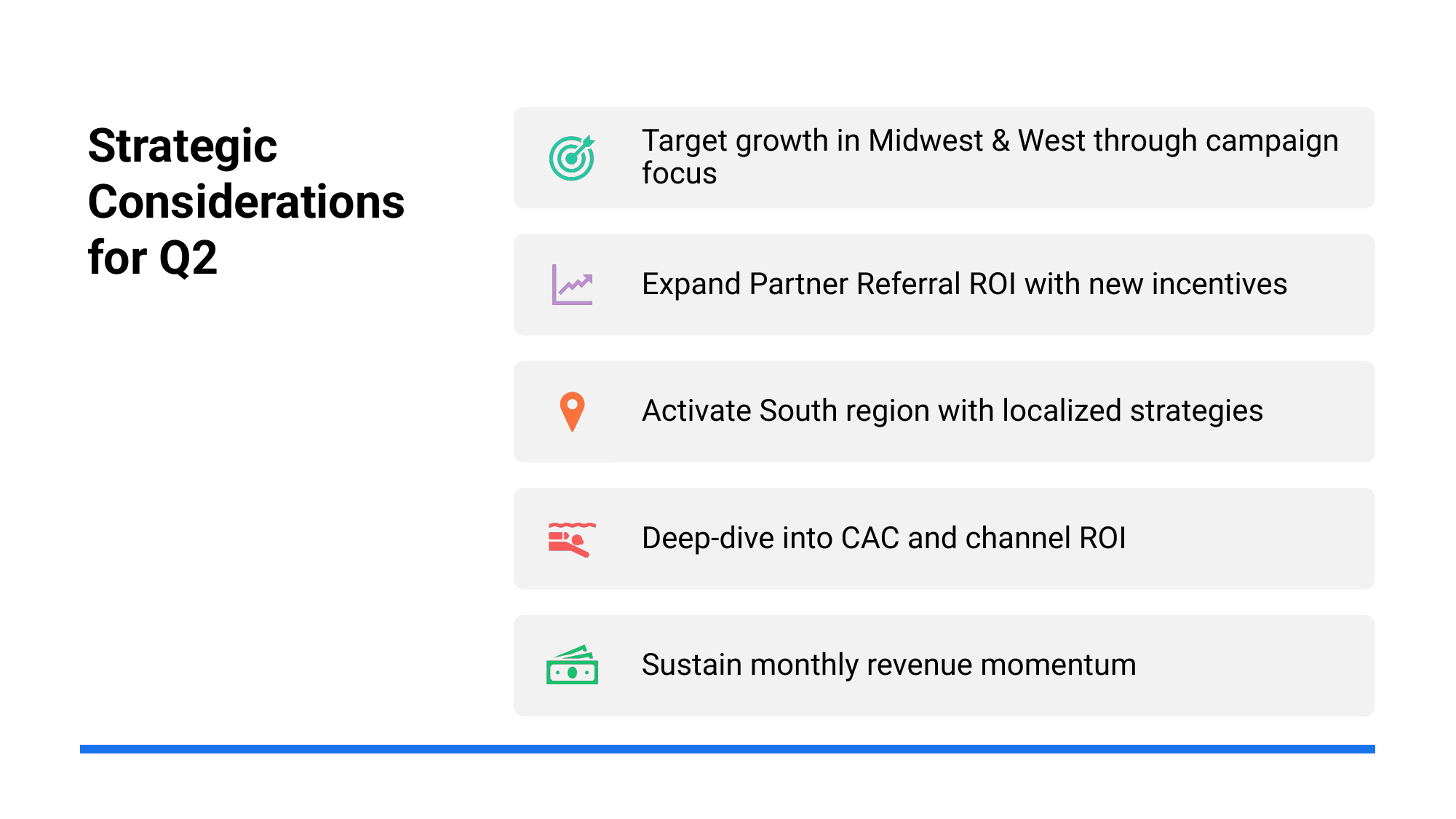

Target growth in Midwest & West through campaign focus
Expand Partner Referral ROI with new incentives
Activate South region with localized strategies
Deep-dive into CAC and channel ROI
Sustain monthly revenue momentum
# Strategic Considerations for Q2